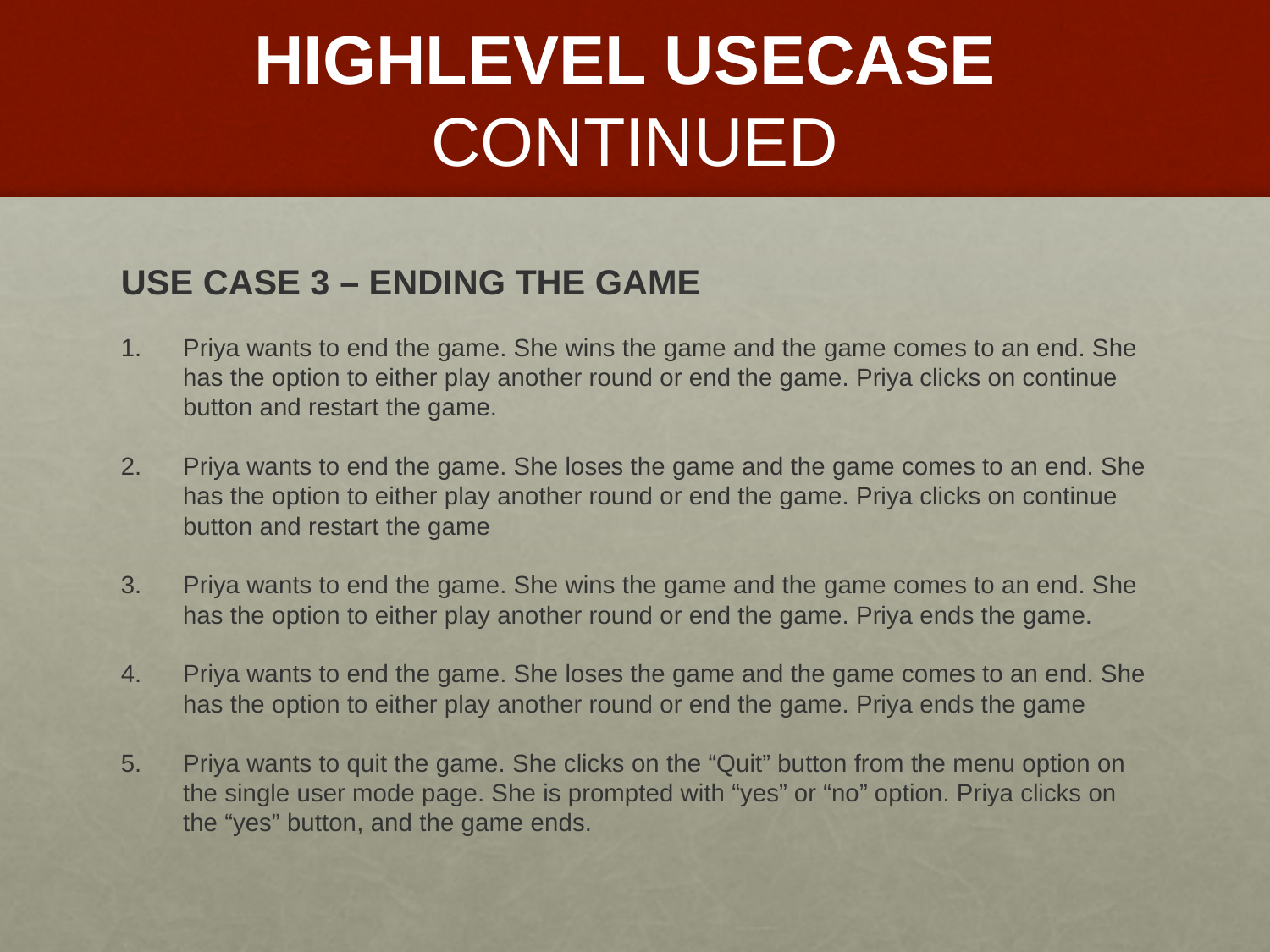

# HIGHLEVEL USECASE CONTINUED
USE CASE 3 – ENDING THE GAME
Priya wants to end the game. She wins the game and the game comes to an end. She has the option to either play another round or end the game. Priya clicks on continue button and restart the game.
Priya wants to end the game. She loses the game and the game comes to an end. She has the option to either play another round or end the game. Priya clicks on continue button and restart the game
Priya wants to end the game. She wins the game and the game comes to an end. She has the option to either play another round or end the game. Priya ends the game.
Priya wants to end the game. She loses the game and the game comes to an end. She has the option to either play another round or end the game. Priya ends the game
Priya wants to quit the game. She clicks on the “Quit” button from the menu option on the single user mode page. She is prompted with “yes” or “no” option. Priya clicks on the “yes” button, and the game ends.